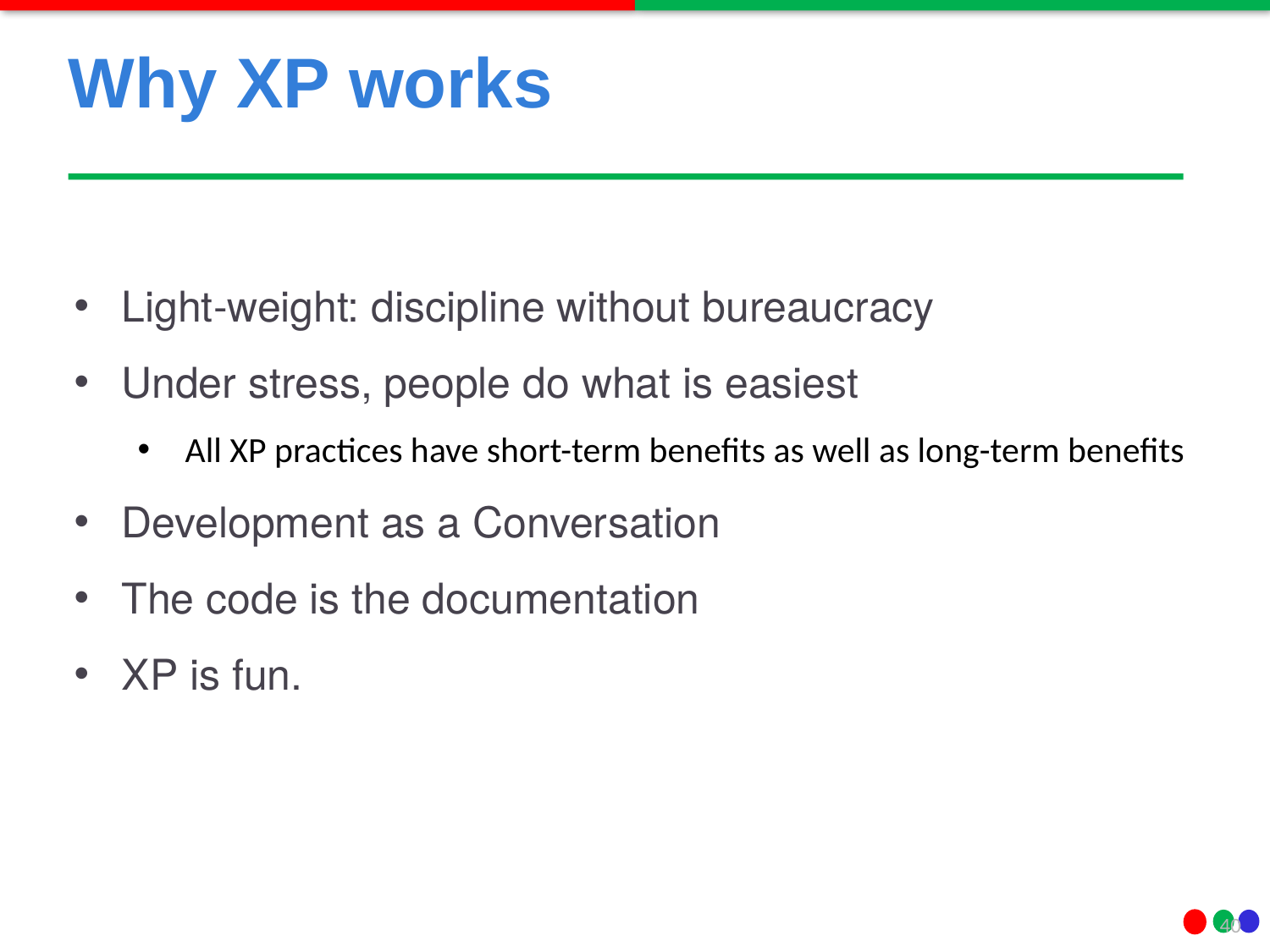

# Why XP works
Light-weight: discipline without bureaucracy
Under stress, people do what is easiest
All XP practices have short-term benefits as well as long-term benefits
Development as a Conversation
The code is the documentation
XP is fun.
40